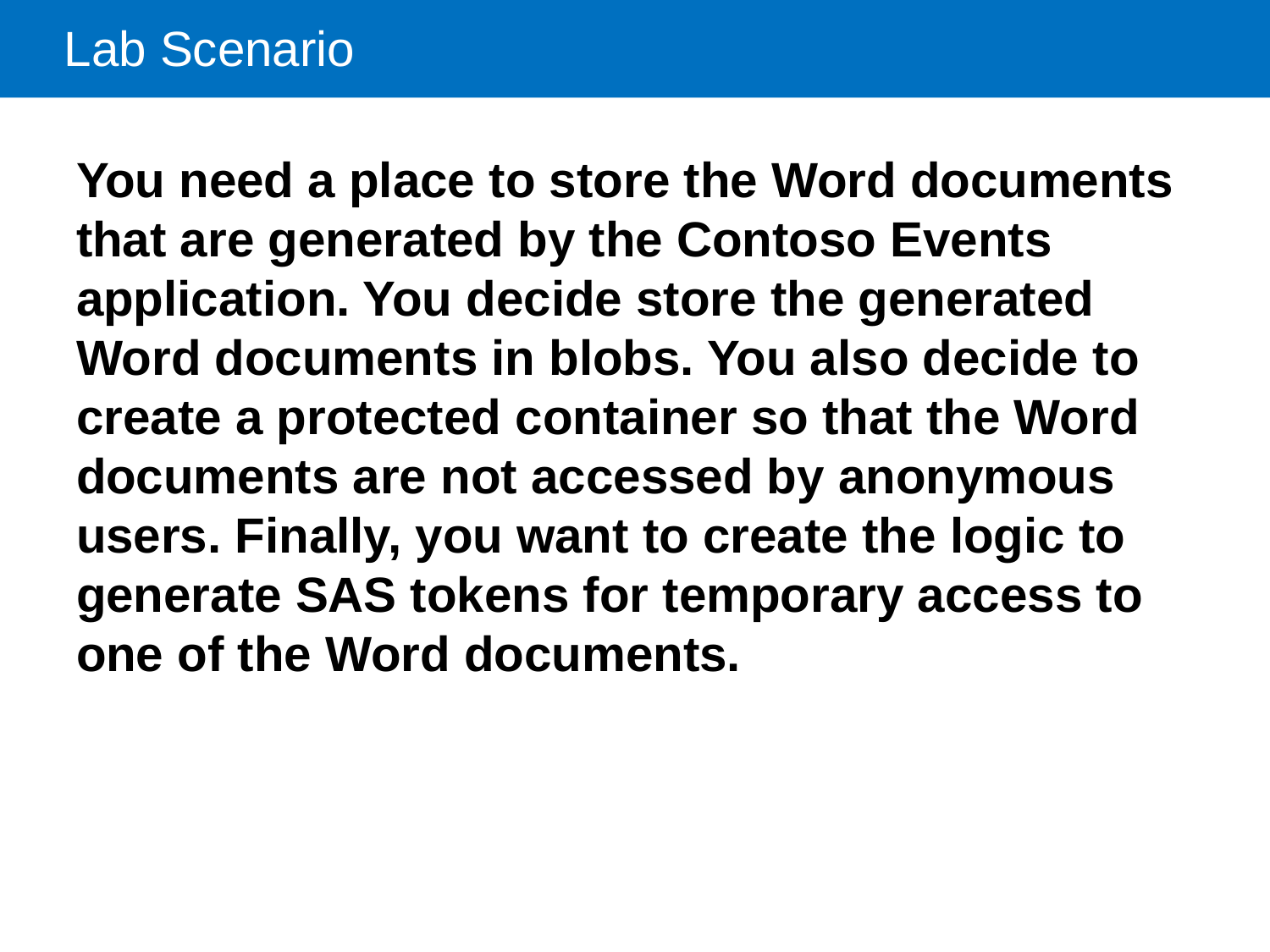

# Lab Scenario
You need a place to store the Word documents that are generated by the Contoso Events application. You decide store the generated Word documents in blobs. You also decide to create a protected container so that the Word documents are not accessed by anonymous users. Finally, you want to create the logic to generate SAS tokens for temporary access to one of the Word documents.